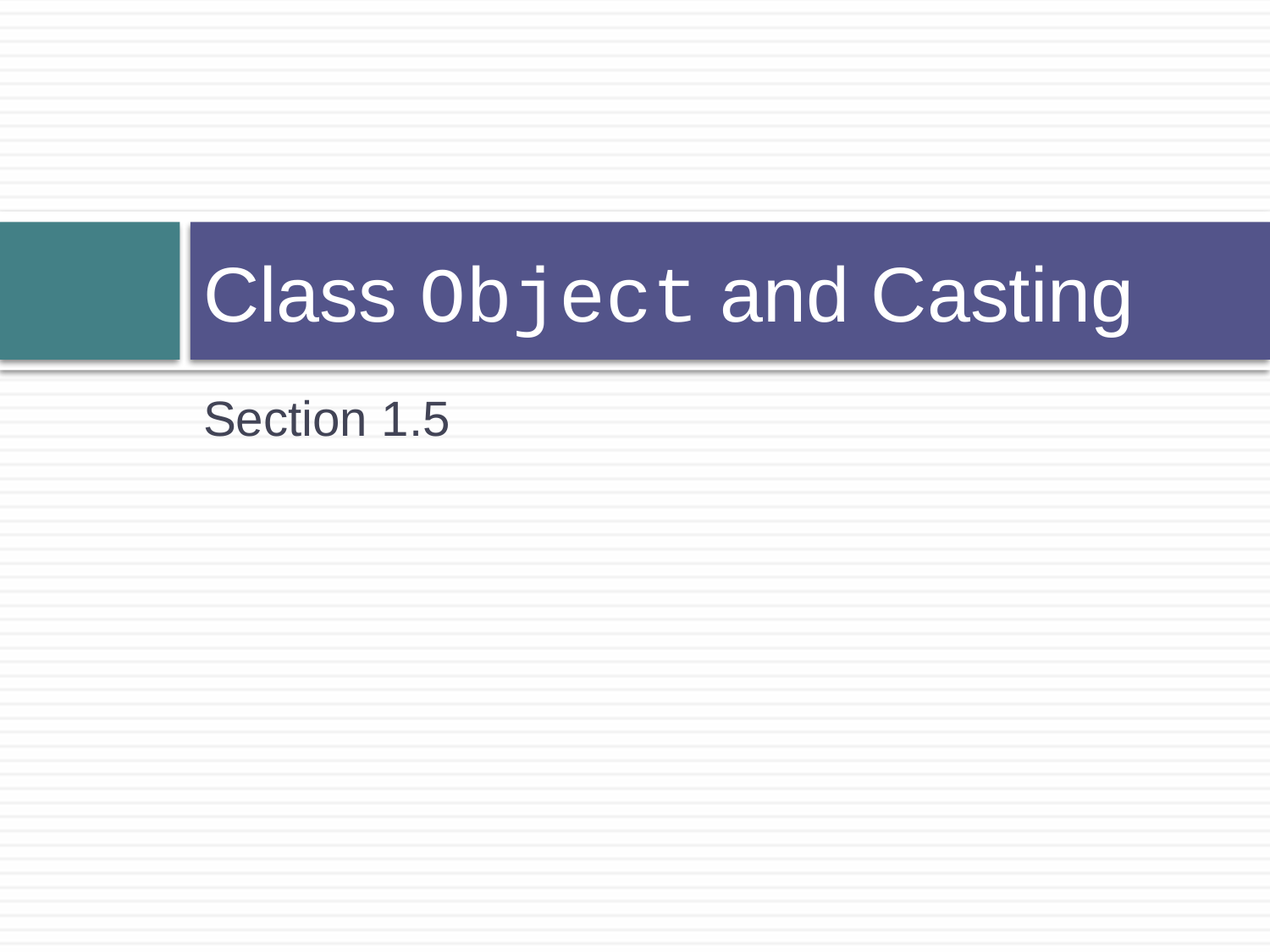

# Class Object and Casting
Section 1.5